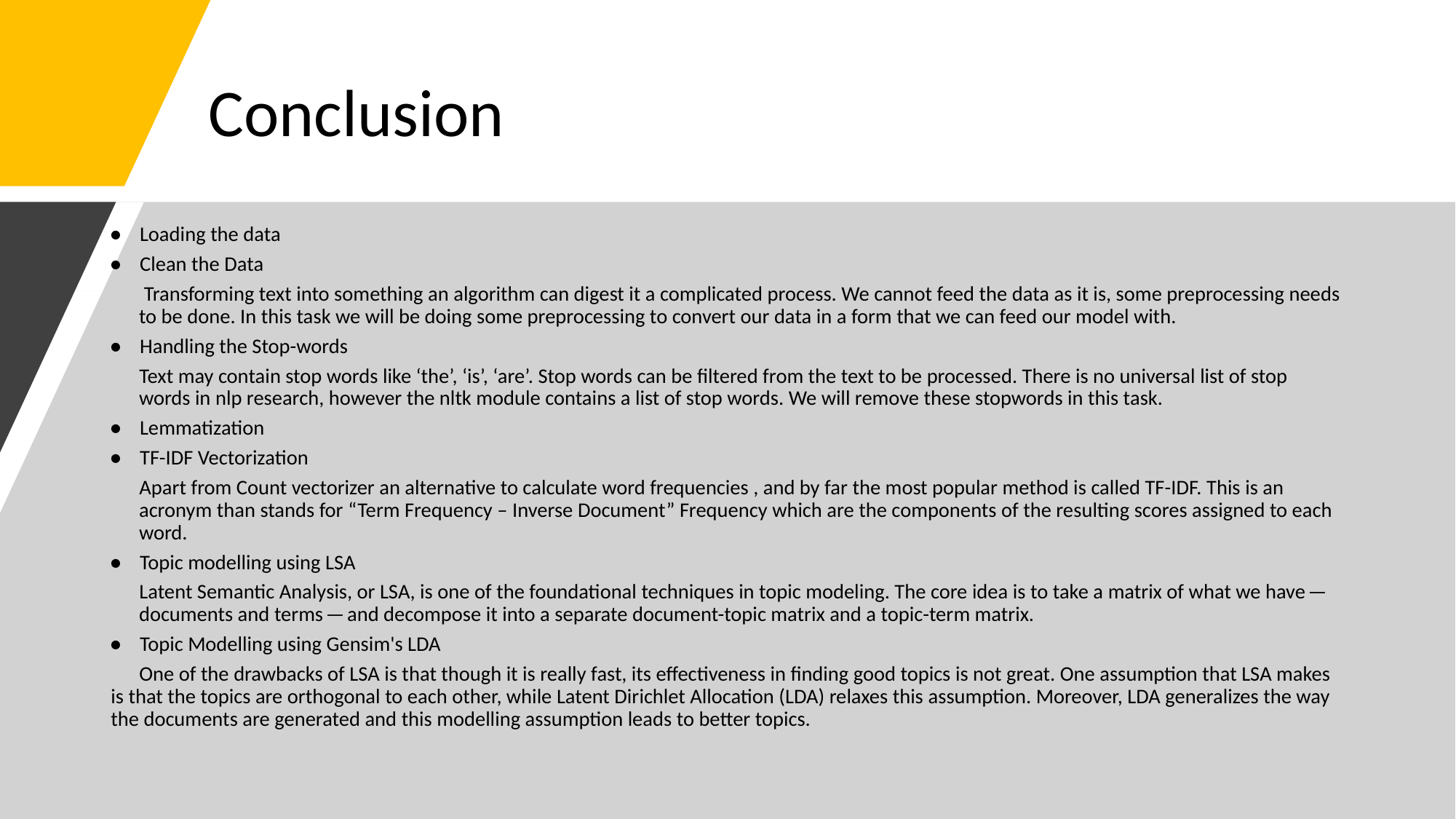

# Conclusion

⦁    Loading the data
⦁    Clean the Data
       Transforming text into something an algorithm can digest it a complicated process. We cannot feed the data as it is, some preprocessing needs to be done. In this task we will be doing some preprocessing to convert our data in a form that we can feed our model with.
⦁    Handling the Stop-words
      Text may contain stop words like ‘the’, ‘is’, ‘are’. Stop words can be filtered from the text to be processed. There is no universal list of stop words in nlp research, however the nltk module contains a list of stop words. We will remove these stopwords in this task.
⦁    Lemmatization
⦁    TF-IDF Vectorization
      Apart from Count vectorizer an alternative to calculate word frequencies , and by far the most popular method is called TF-IDF. This is an acronym than stands for “Term Frequency – Inverse Document” Frequency which are the components of the resulting scores assigned to each word.
⦁    Topic modelling using LSA
      Latent Semantic Analysis, or LSA, is one of the foundational techniques in topic modeling. The core idea is to take a matrix of what we have — documents and terms — and decompose it into a separate document-topic matrix and a topic-term matrix.
⦁    Topic Modelling using Gensim's LDA
      One of the drawbacks of LSA is that though it is really fast, its effectiveness in finding good topics is not great. One assumption that LSA makes is that the topics are orthogonal to each other, while Latent Dirichlet Allocation (LDA) relaxes this assumption. Moreover, LDA generalizes the way the documents are generated and this modelling assumption leads to better topics.